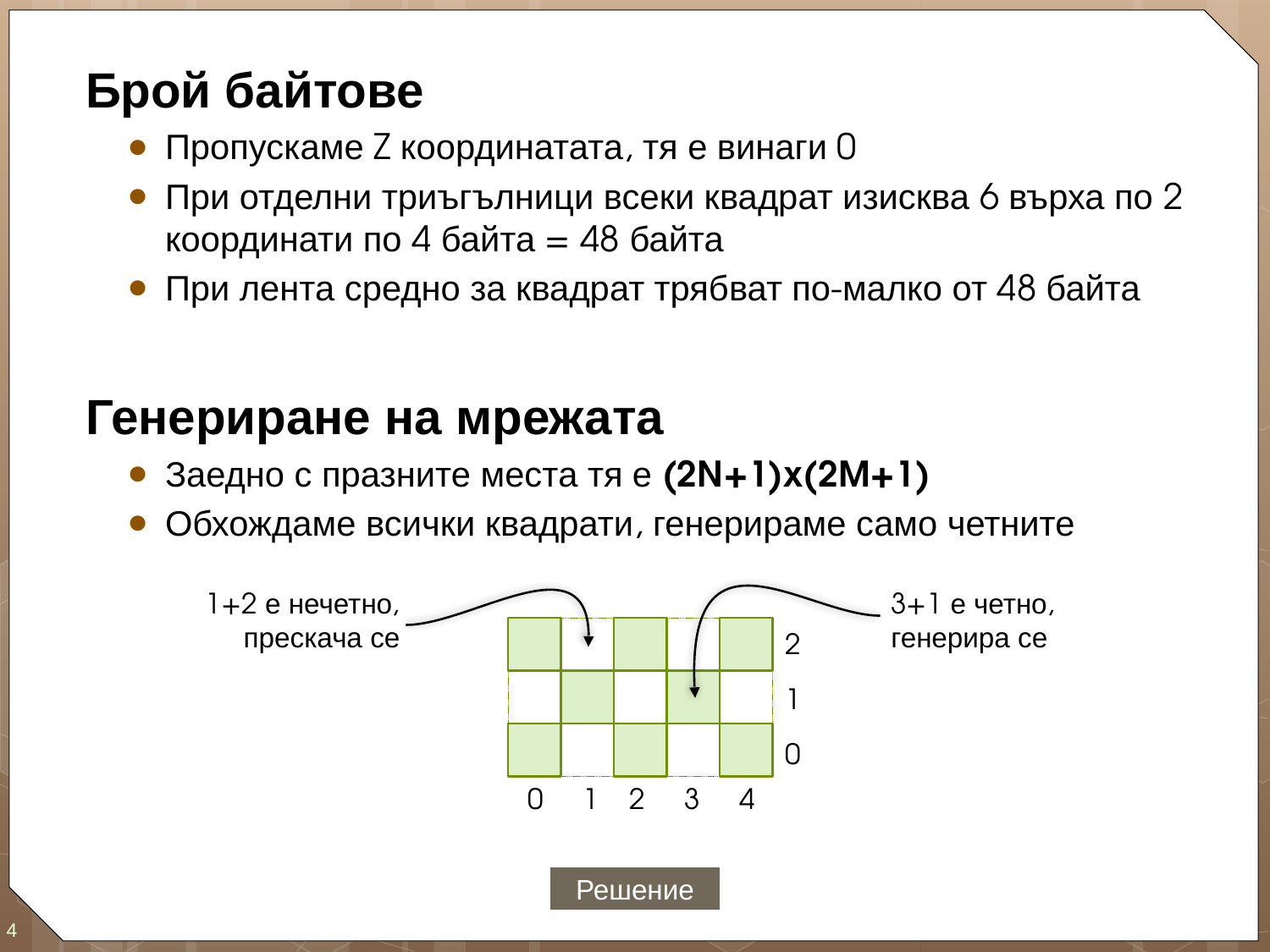

Брой байтове
Пропускаме Z координатата, тя е винаги 0
При отделни триъгълници всеки квадрат изисква 6 върха по 2 координати по 4 байта = 48 байта
При лента средно за квадрат трябват по-малко от 48 байта

Генериране на мрежата
Заедно с празните места тя е (2N+1)x(2M+1)
Обхождаме всички квадрати, генерираме само четните
1+2 е нечетно, прескача се
3+1 е четно, генерира се

2

1

0

 0     1    2     3     4
Решение